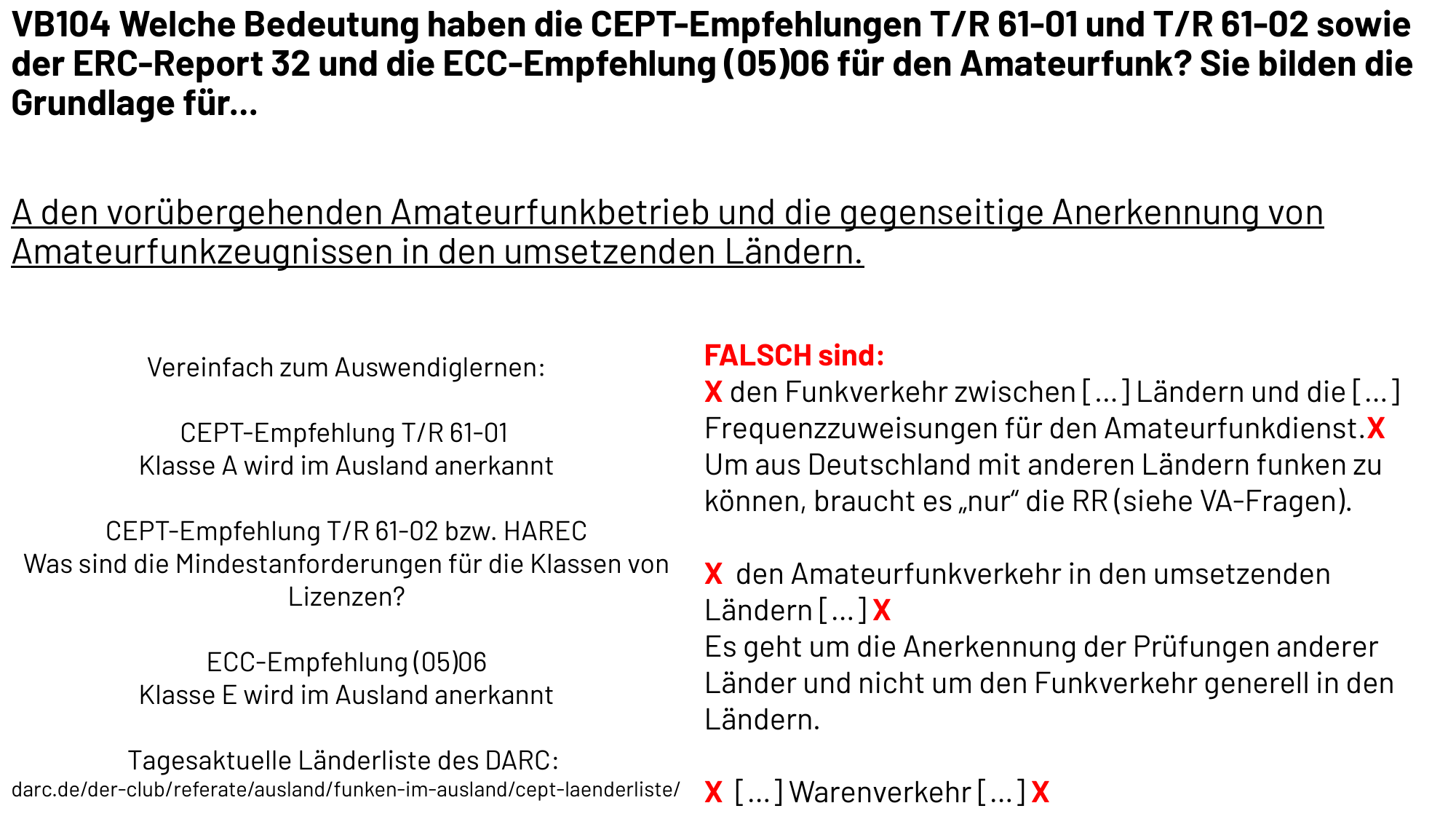

VB104 Welche Bedeutung haben die CEPT-Empfehlungen T/R 61-01 und T/R 61-02 sowie der ERC-Report 32 und die ECC-Empfehlung (05)06 für den Amateurfunk? Sie bilden die Grundlage für...

A den vorübergehenden Amateurfunkbetrieb und die gegenseitige Anerkennung von Amateurfunkzeugnissen in den umsetzenden Ländern.
FALSCH sind:
X den Funkverkehr zwischen […] Ländern und die […] Frequenzzuweisungen für den Amateurfunkdienst.X
Um aus Deutschland mit anderen Ländern funken zu können, braucht es „nur“ die RR (siehe VA-Fragen).

X  den Amateurfunkverkehr in den umsetzenden
Ländern […] X
Es geht um die Anerkennung der Prüfungen anderer Länder und nicht um den Funkverkehr generell in den Ländern.

X  […] Warenverkehr […] X
Vereinfach zum Auswendiglernen:

CEPT-Empfehlung T/R 61-01
Klasse A wird im Ausland anerkannt

CEPT-Empfehlung T/R 61-02 bzw. HAREC
Was sind die Mindestanforderungen für die Klassen von Lizenzen?

ECC-Empfehlung (05)06
Klasse E wird im Ausland anerkannt

Tagesaktuelle Länderliste des DARC:
darc.de/der-club/referate/ausland/funken-im-ausland/cept-laenderliste/